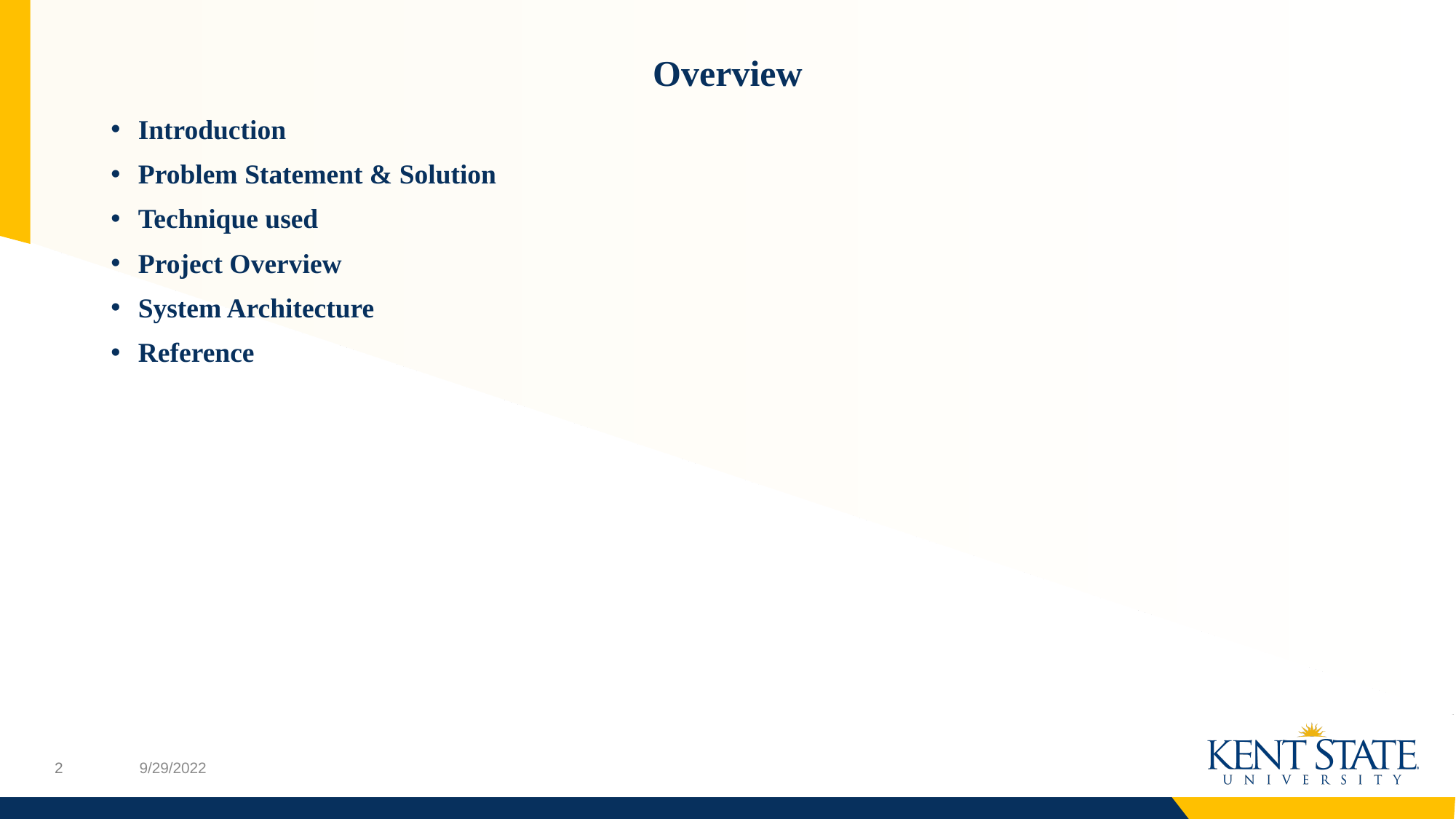

# Overview
Introduction
Problem Statement & Solution
Technique used
Project Overview
System Architecture
Reference
9/29/2022